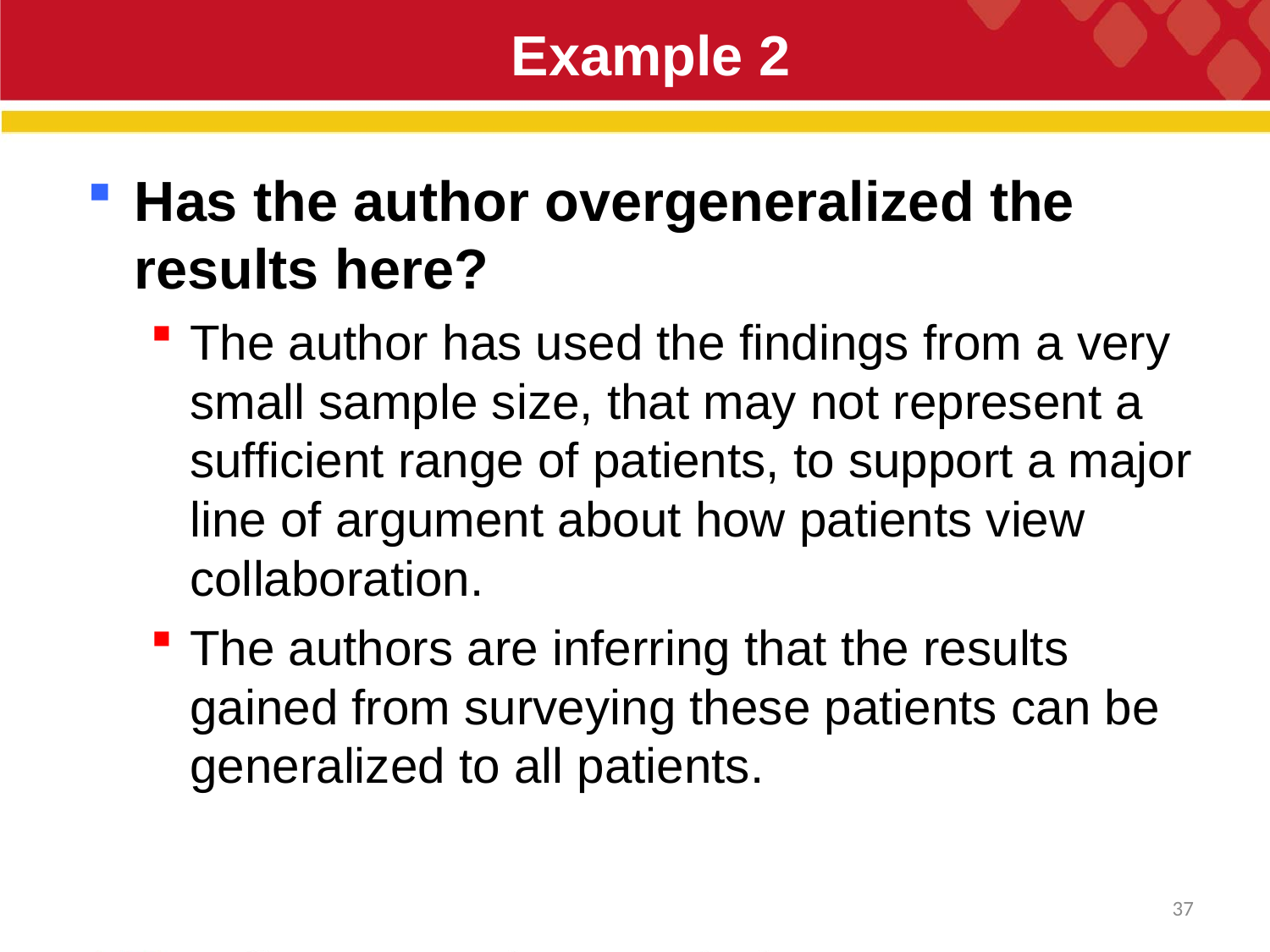

# Example 2
Has the author overgeneralized the results here?
The author has used the findings from a very small sample size, that may not represent a sufficient range of patients, to support a major line of argument about how patients view collaboration.
The authors are inferring that the results gained from surveying these patients can be generalized to all patients.
37